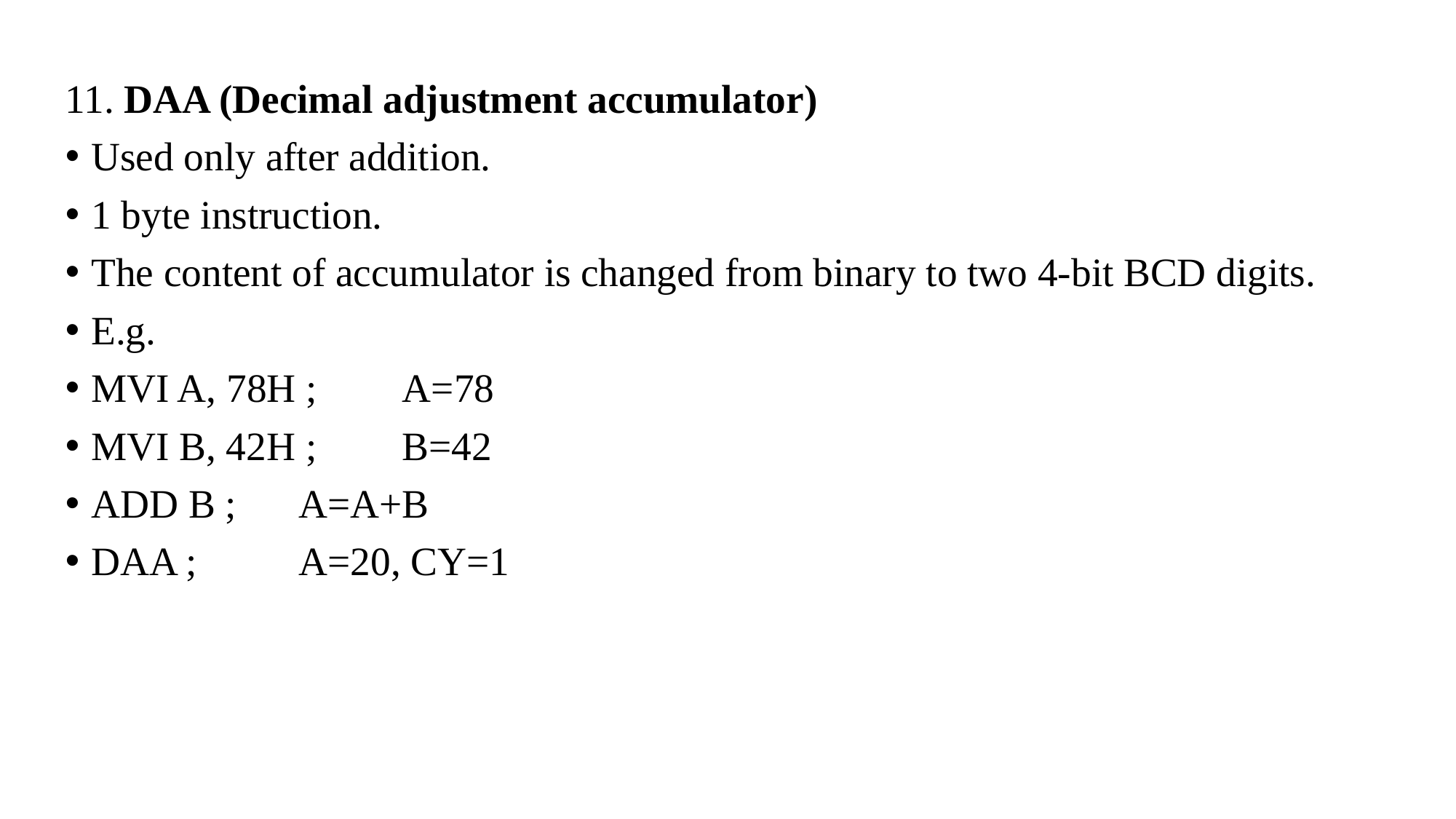

11. DAA (Decimal adjustment accumulator)
Used only after addition.
1 byte instruction.
The content of accumulator is changed from binary to two 4-bit BCD digits.
E.g.
MVI A, 78H ; 		A=78
MVI B, 42H ; 		B=42
ADD B ; 			A=A+B
DAA ; 			A=20, CY=1